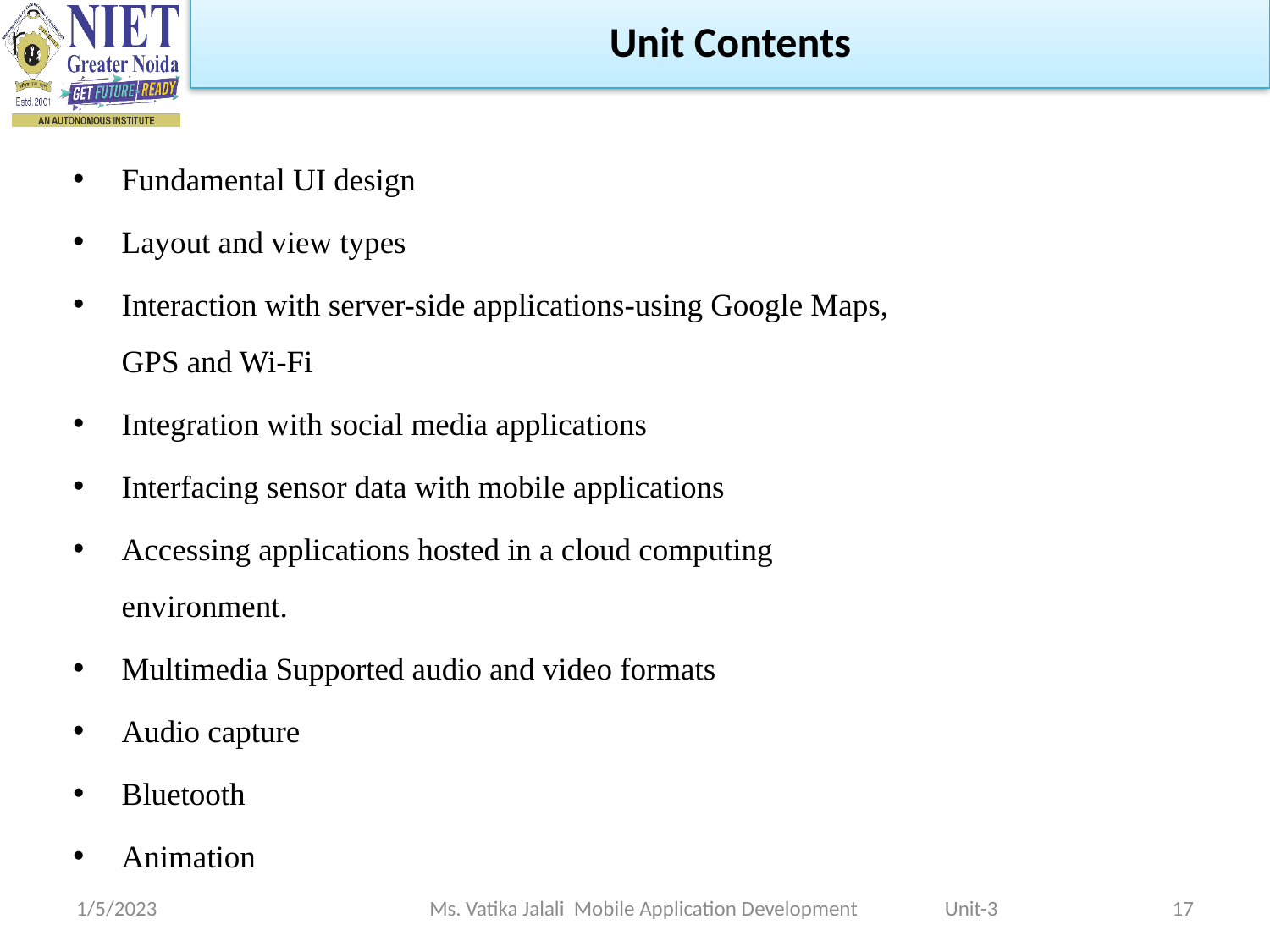

Unit Contents
Fundamental UI design
Layout and view types
Interaction with server-side applications-using Google Maps, GPS and Wi-Fi
Integration with social media applications
Interfacing sensor data with mobile applications
Accessing applications hosted in a cloud computing environment.
Multimedia Supported audio and video formats
Audio capture
Bluetooth
Animation

1/5/2023
Ms. Vatika Jalali  Mobile Application Development                  Unit-3
17